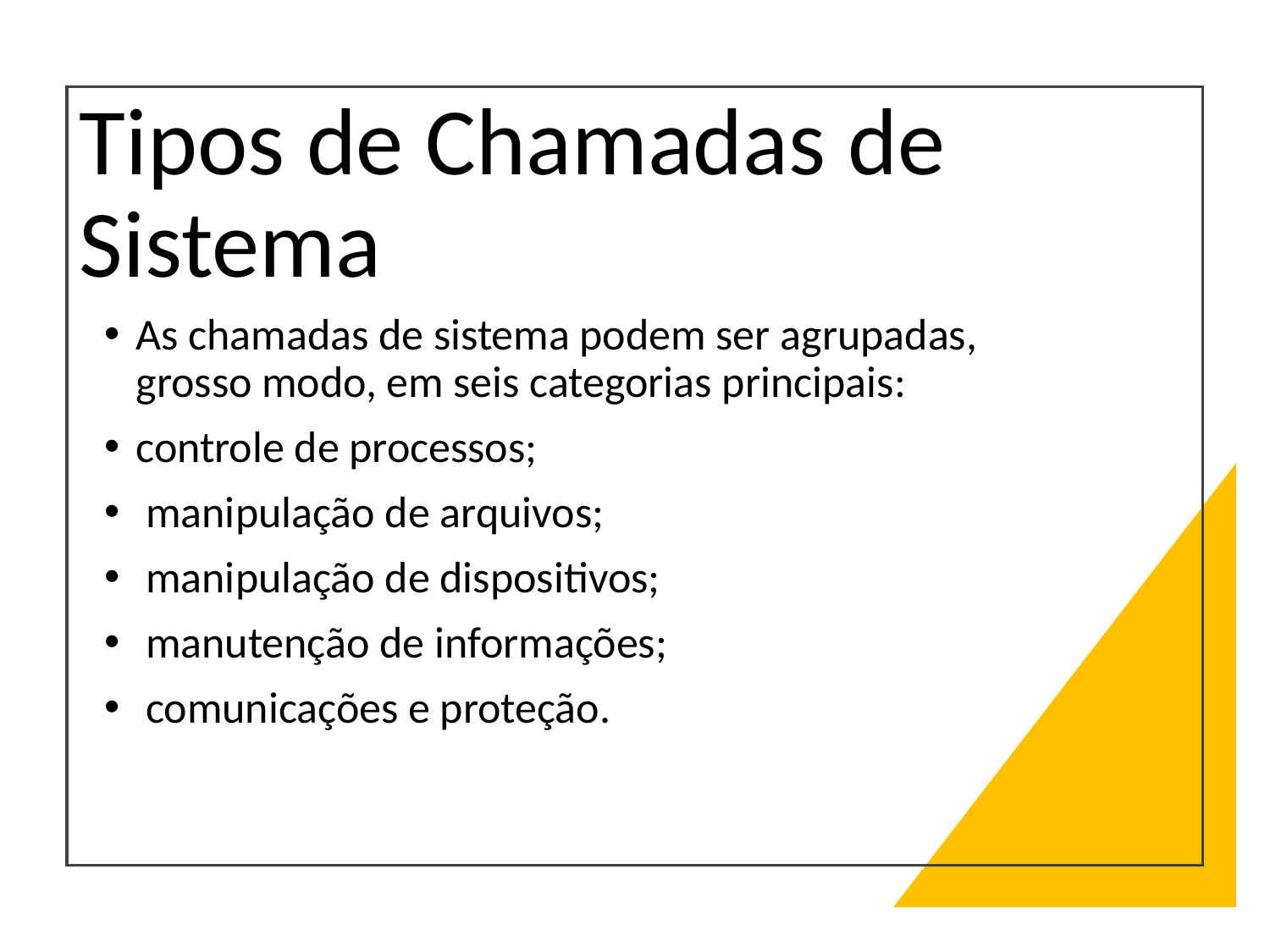

# Tipos de Chamadas de Sistema

As chamadas de sistema podem ser agrupadas, grosso modo, em seis categorias principais:
controle de processos;
 manipulação de arquivos;
 manipulação de dispositivos;
 manutenção de informações;
 comunicações e proteção.